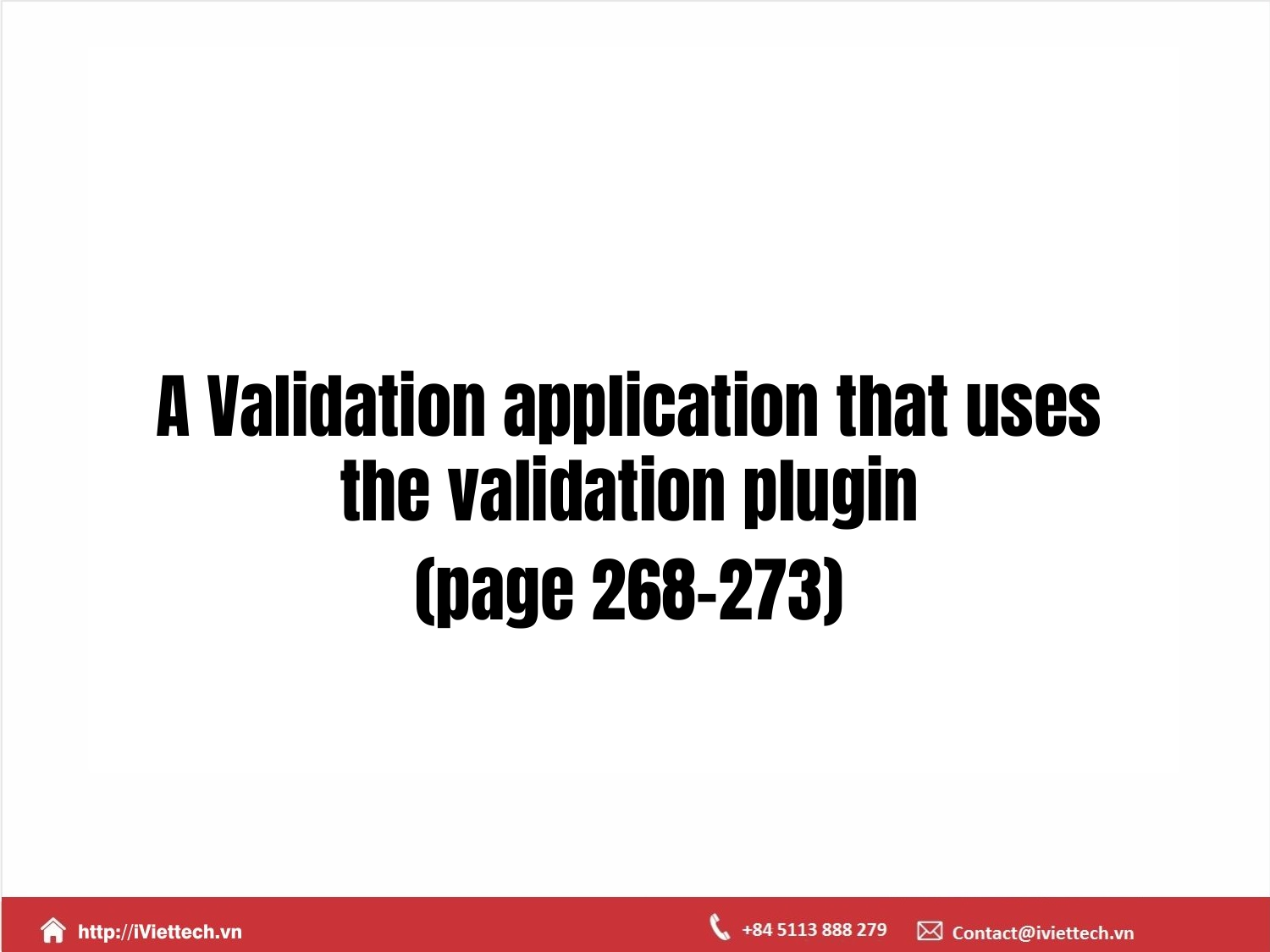

A Validation application that uses the validation plugin
(page 268-273)